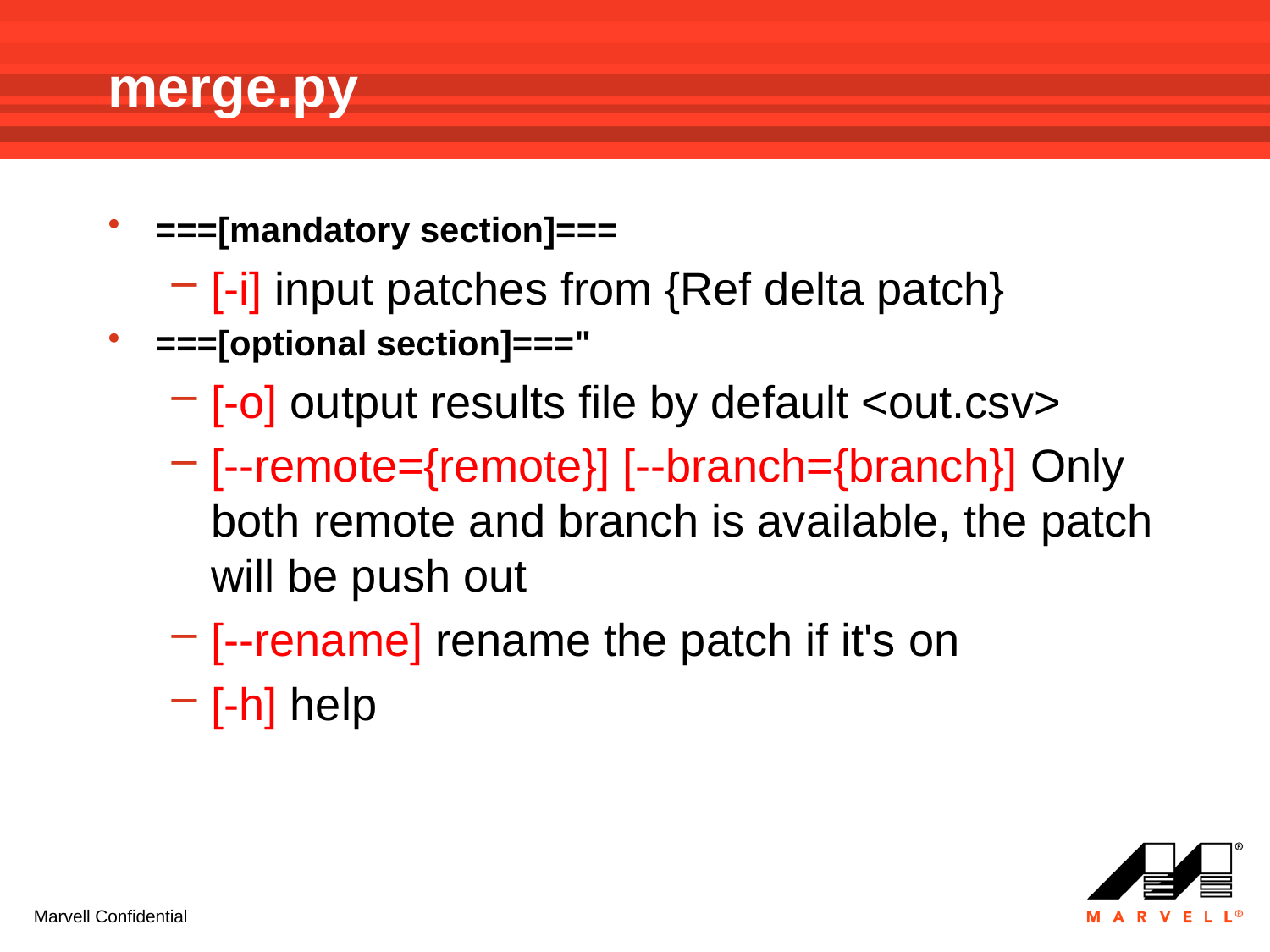

# merge.py
===[mandatory section]===
[-i] input patches from {Ref delta patch}
===[optional section]==="
[-o] output results file by default <out.csv>
[--remote={remote}] [--branch={branch}] Only both remote and branch is available, the patch will be push out
[--rename] rename the patch if it's on
[-h] help
Marvell Confidential